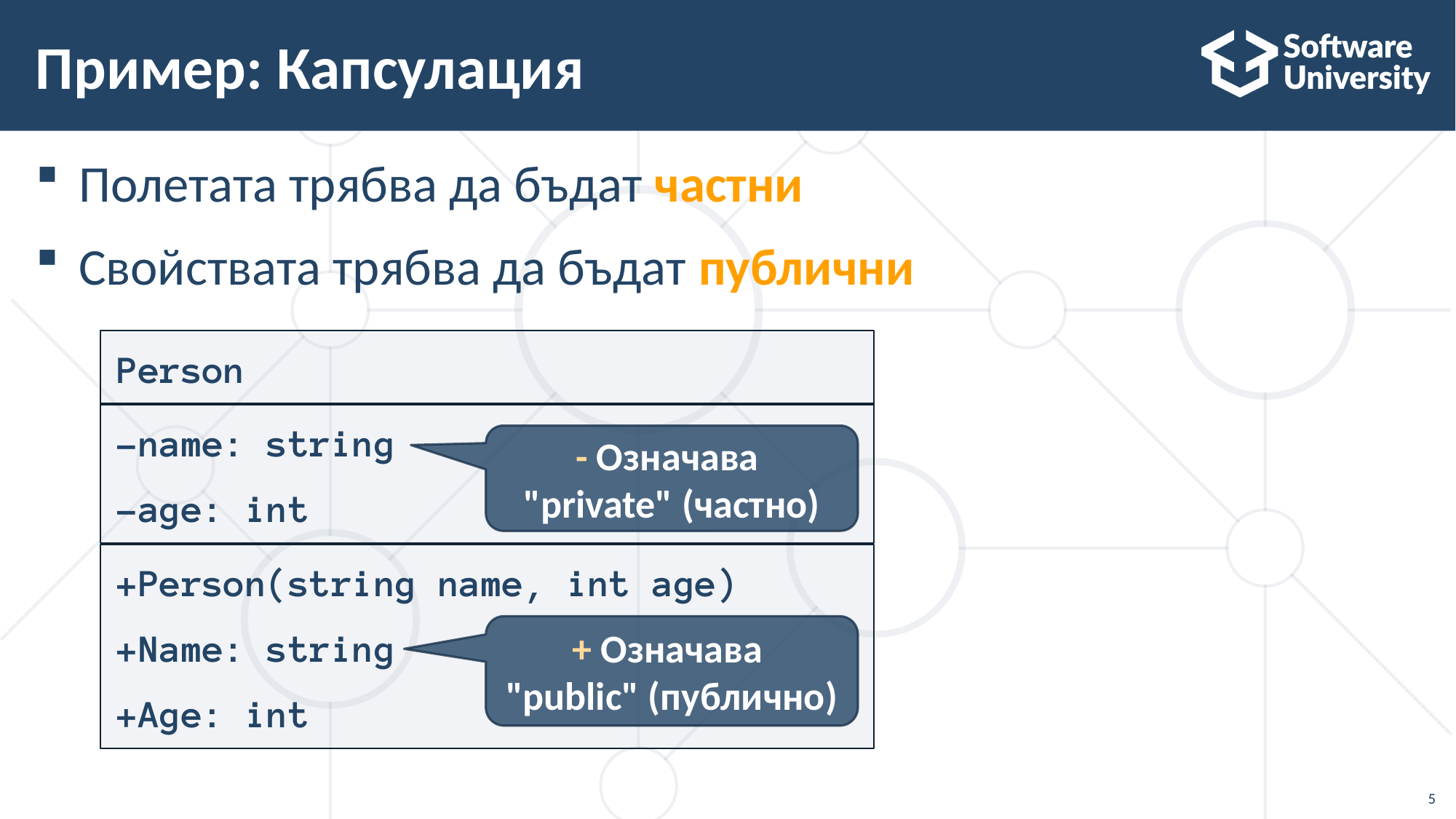

# Пример: Капсулация
Полетата трябва да бъдат частни
Свойствата трябва да бъдат публични

Person
-name: string
-age: int
+Person(string name, int age)
+Name: string
+Age: int
- Означава
"private" (частно)
+ Означава
"public" (публично)

5